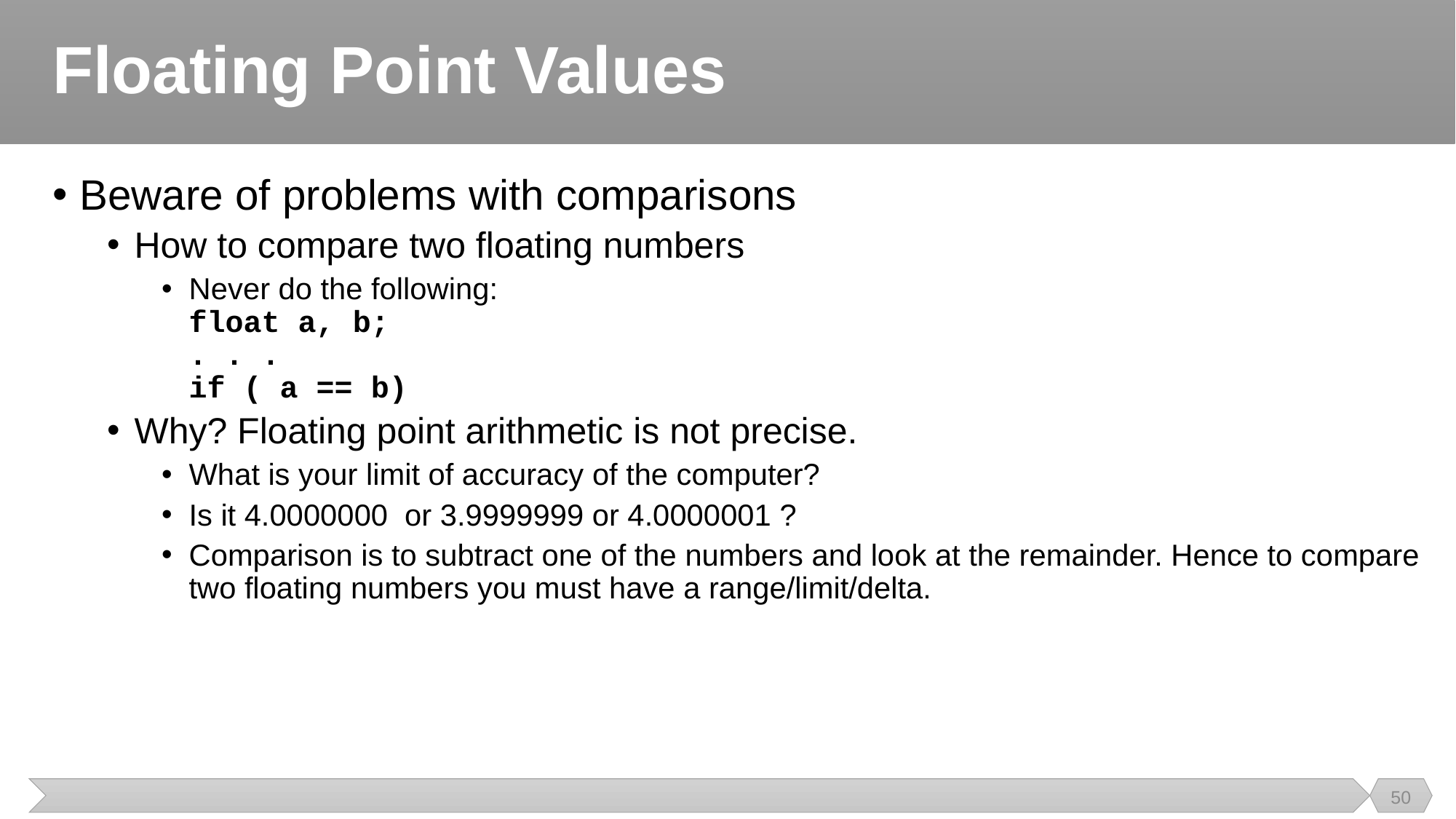

# Floating Point Values
Beware of problems with comparisons
How to compare two floating numbers
Never do the following:
float a, b;
. . .
if ( a == b)
Why? Floating point arithmetic is not precise.
What is your limit of accuracy of the computer?
Is it 4.0000000  or 3.9999999 or 4.0000001 ?
Comparison is to subtract one of the numbers and look at the remainder. Hence to compare two floating numbers you must have a range/limit/delta.

50